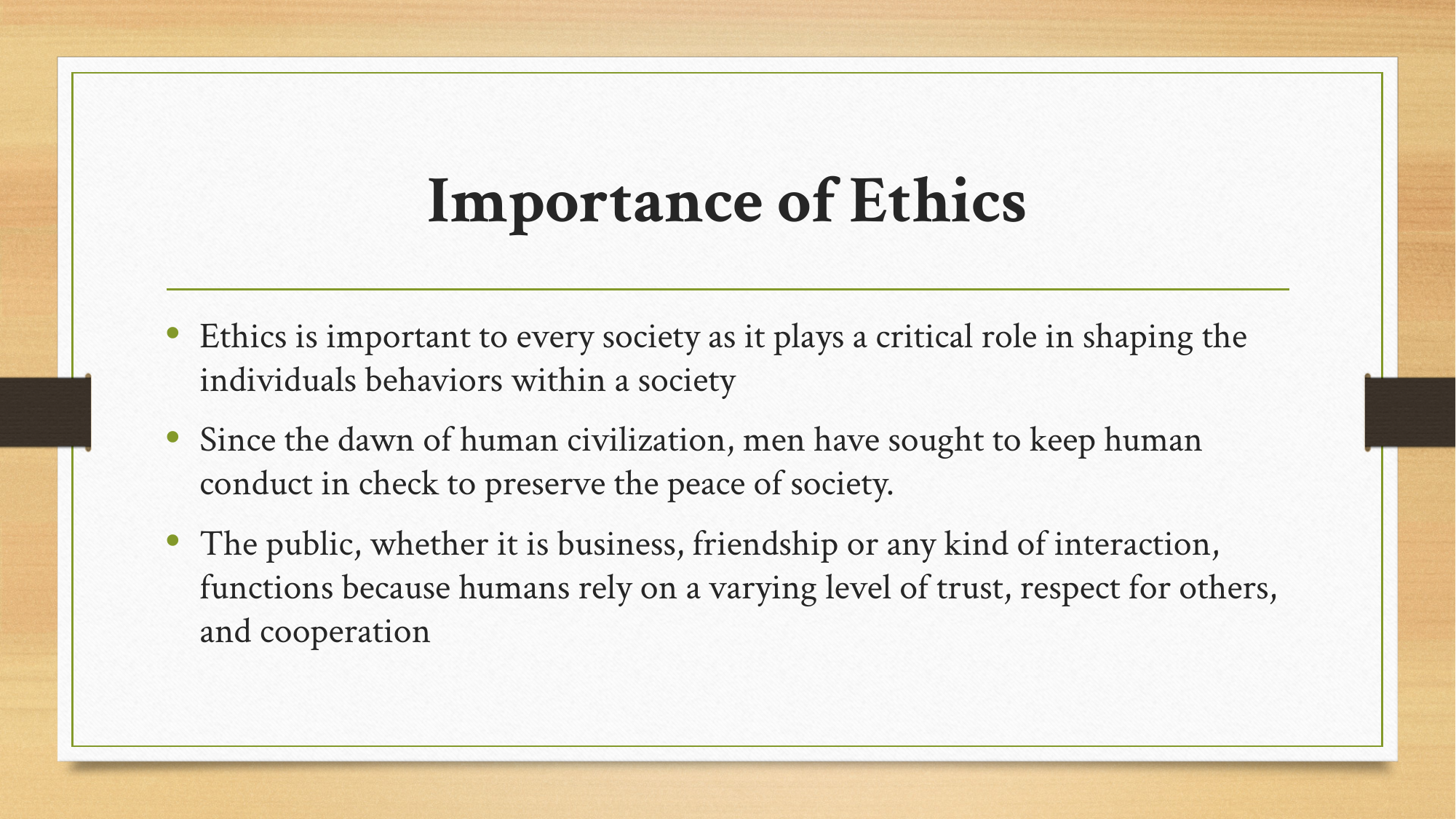

# Importance of Ethics
Ethics is important to every society as it plays a critical role in shaping the individuals behaviors within a society
Since the dawn of human civilization, men have sought to keep human conduct in check to preserve the peace of society.
The public, whether it is business, friendship or any kind of interaction, functions because humans rely on a varying level of trust, respect for others, and cooperation